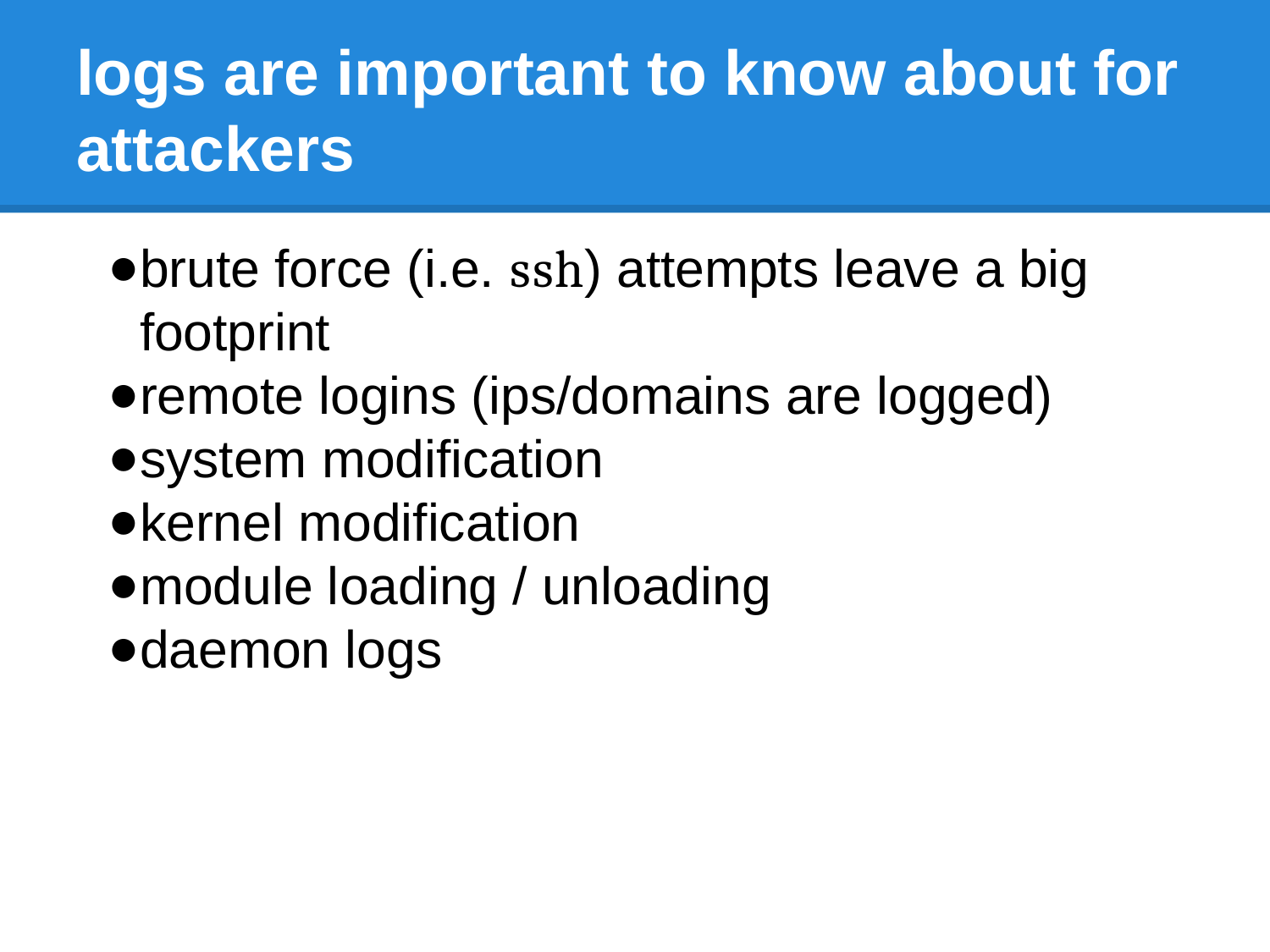

# logs are important to know about for attackers
brute force (i.e. ssh) attempts leave a big footprint
remote logins (ips/domains are logged)
system modification
kernel modification
module loading / unloading
daemon logs